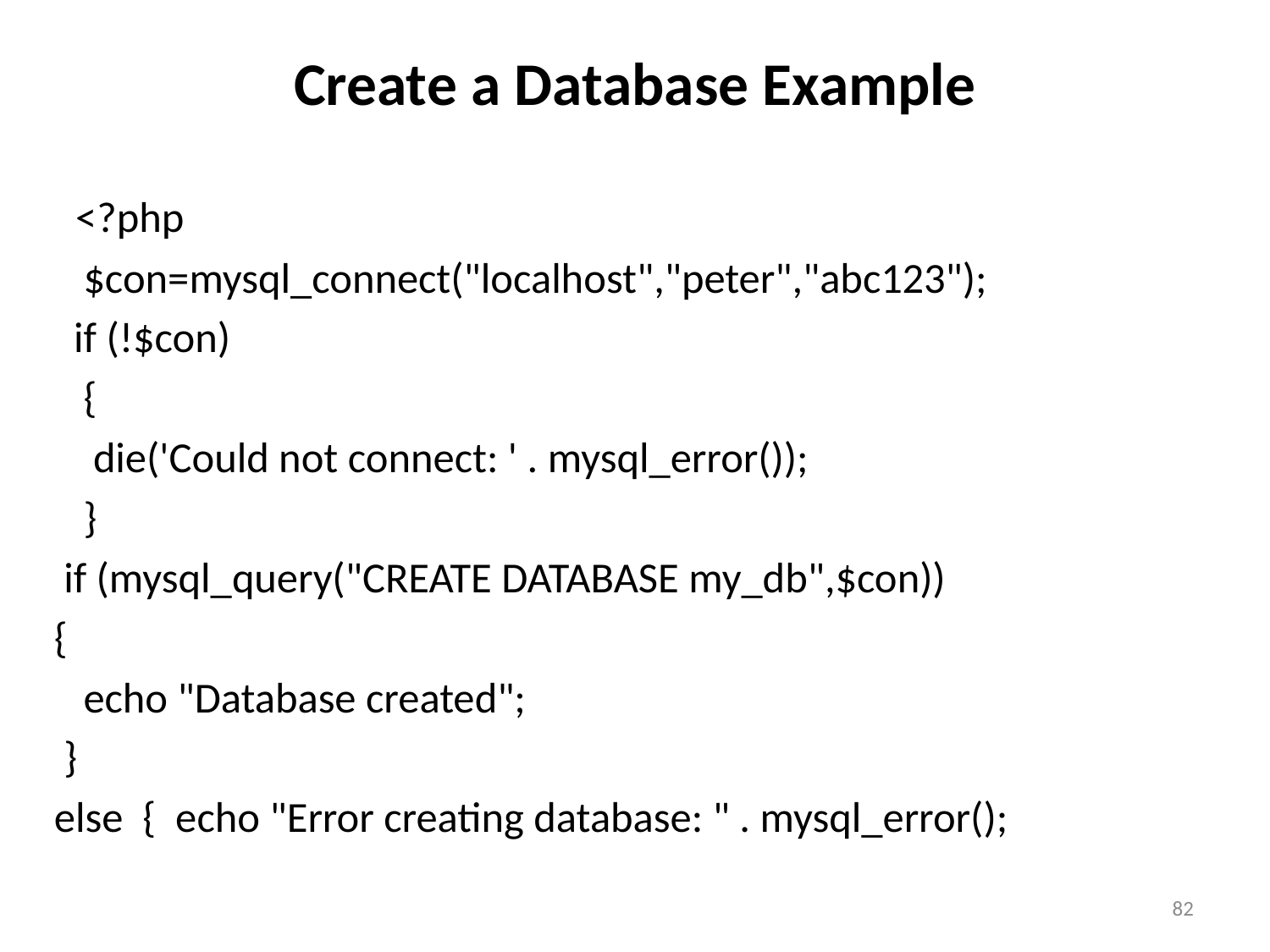

# Create a Database Example
   <?php
    $con=mysql_connect("localhost","peter","abc123");
   if (!$con)
    {
     die('Could not connect: ' . mysql_error());
    }
  if (mysql_query("CREATE DATABASE my_db",$con))
 {
    echo "Database created";
  }
 else  {  echo "Error creating database: " . mysql_error();

82